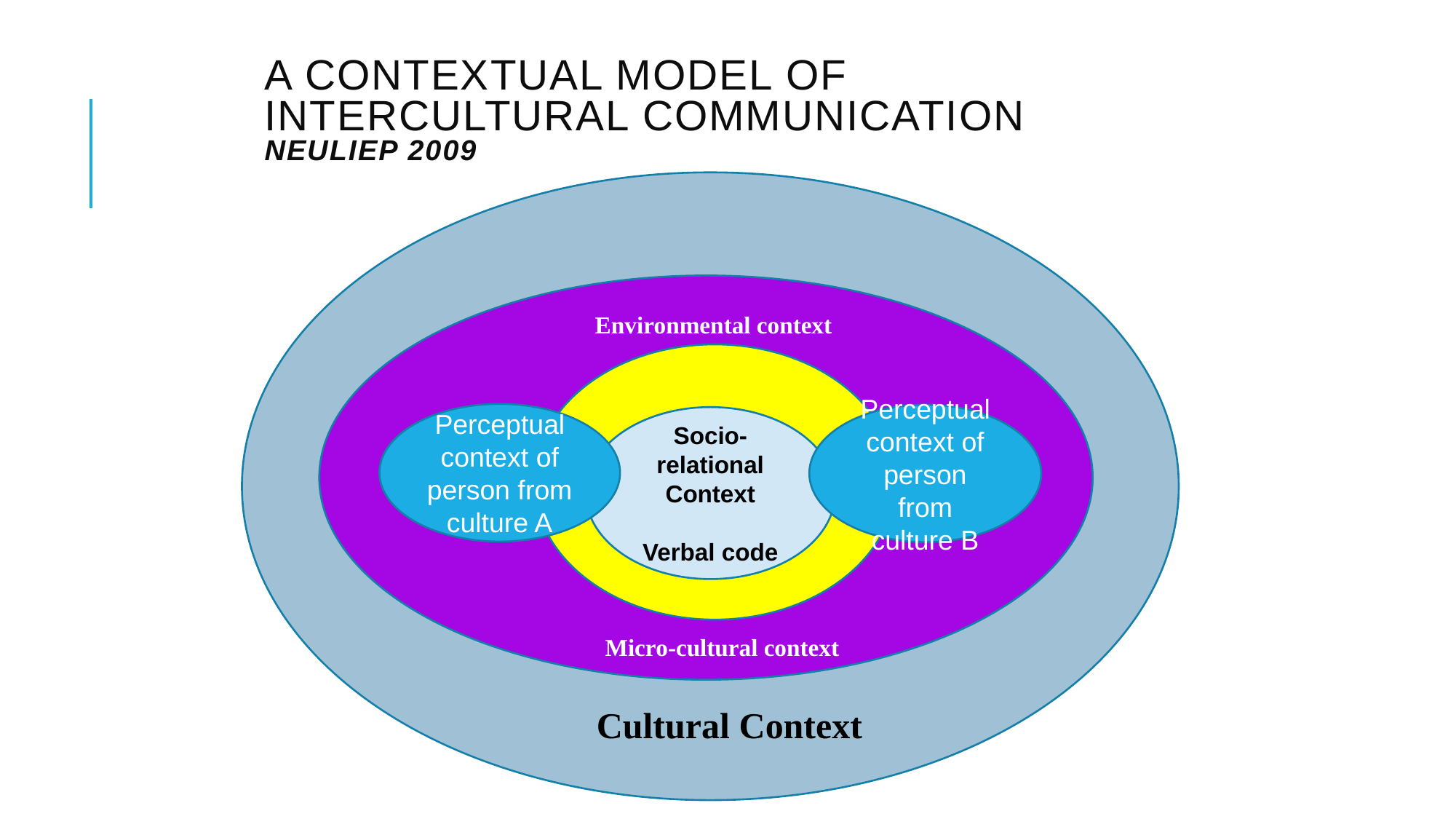

# A Contextual Model of Intercultural Communication Neuliep 2009

Mi
N
Perceptual context of person from culture A
Perceptual context of person from culture B
Socio-relational Context

Verbal code

Micro-cultural context
Cultural Context
Environmental context
Environmental Context
Non-verbal code